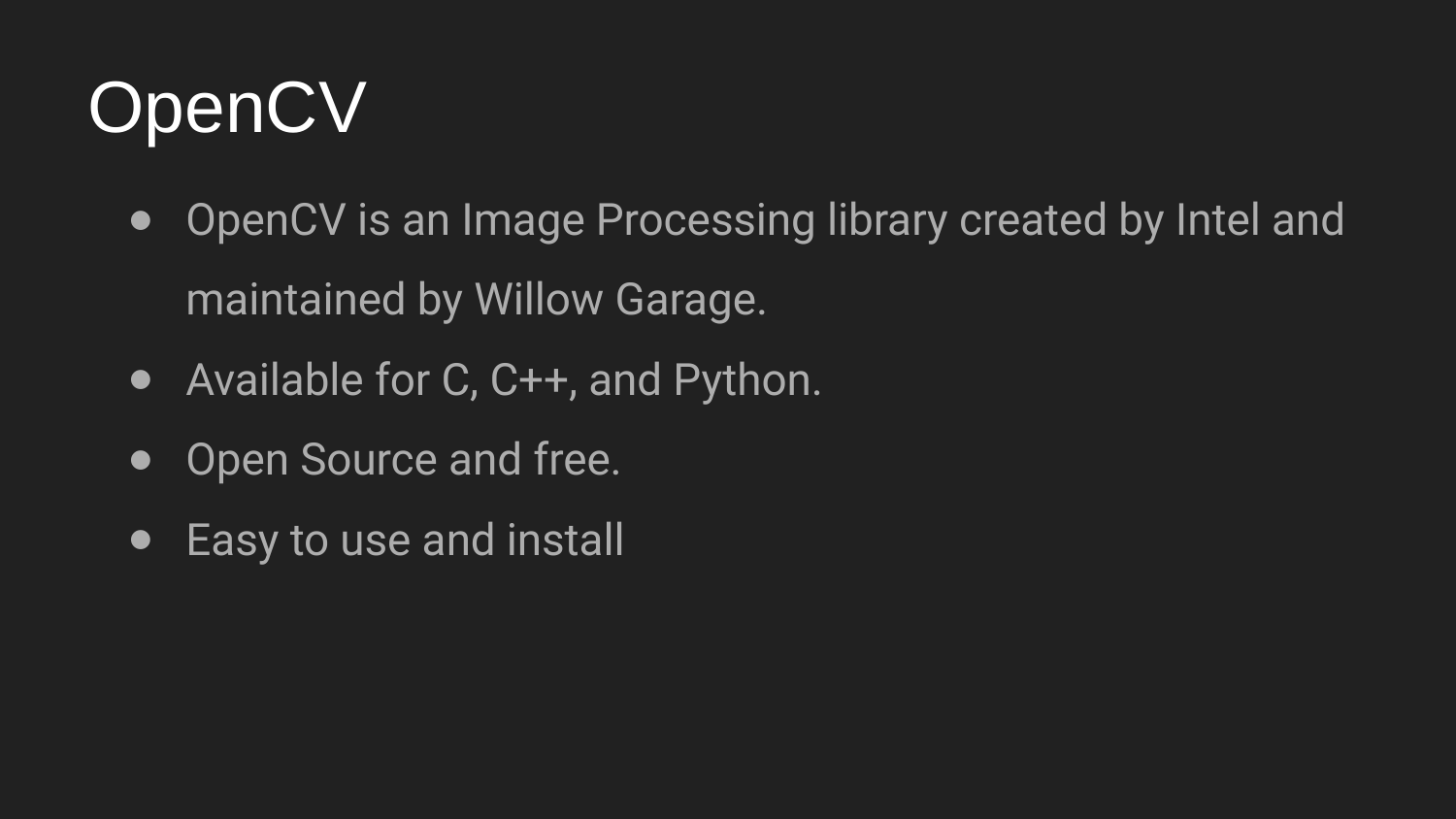

# OpenCV
OpenCV is an Image Processing library created by Intel and maintained by Willow Garage.
Available for C, C++, and Python.
Open Source and free.
Easy to use and install